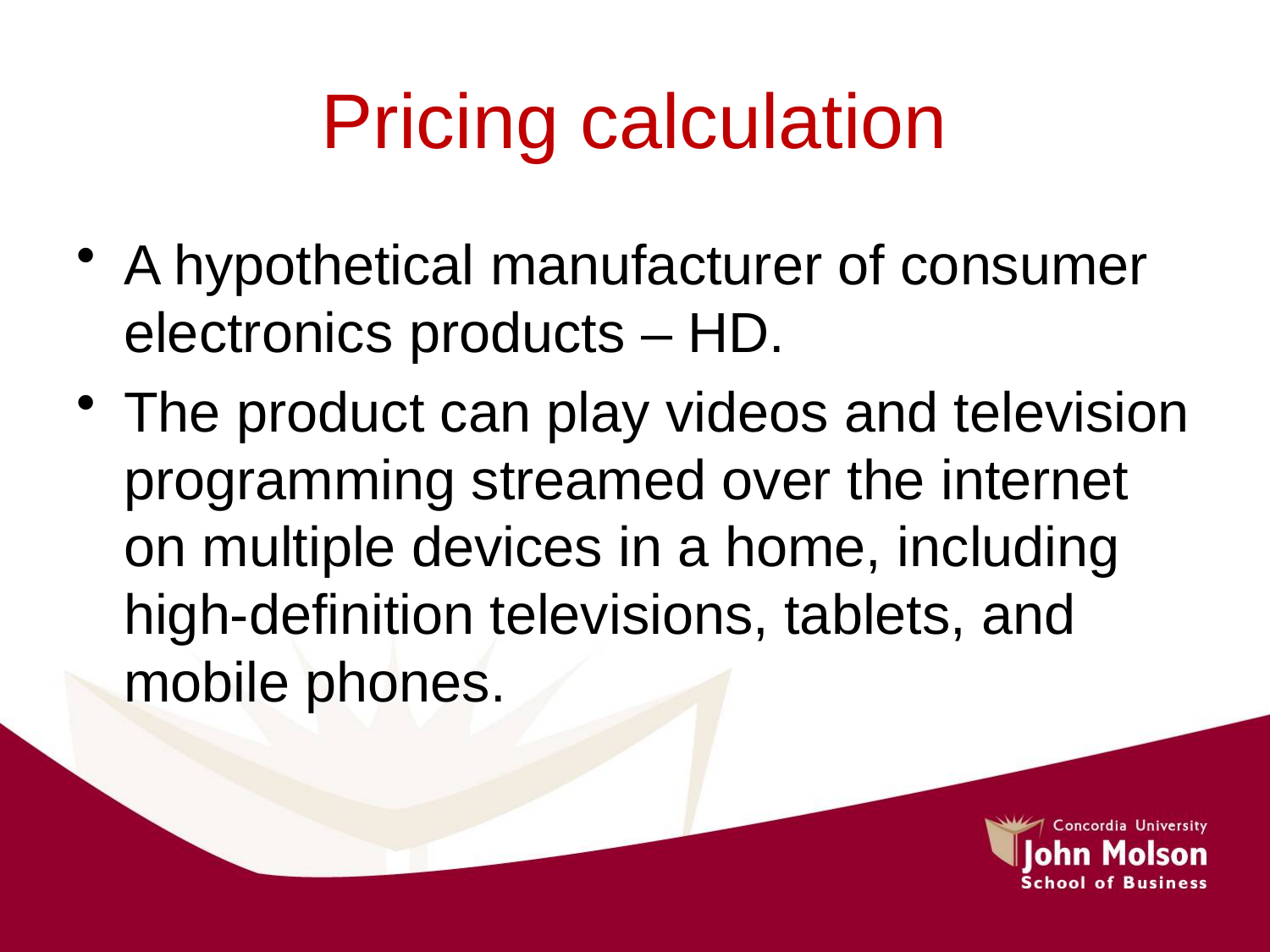

# Pricing calculation
A hypothetical manufacturer of consumer electronics products – HD.
The product can play videos and television programming streamed over the internet on multiple devices in a home, including high-definition televisions, tablets, and mobile phones.